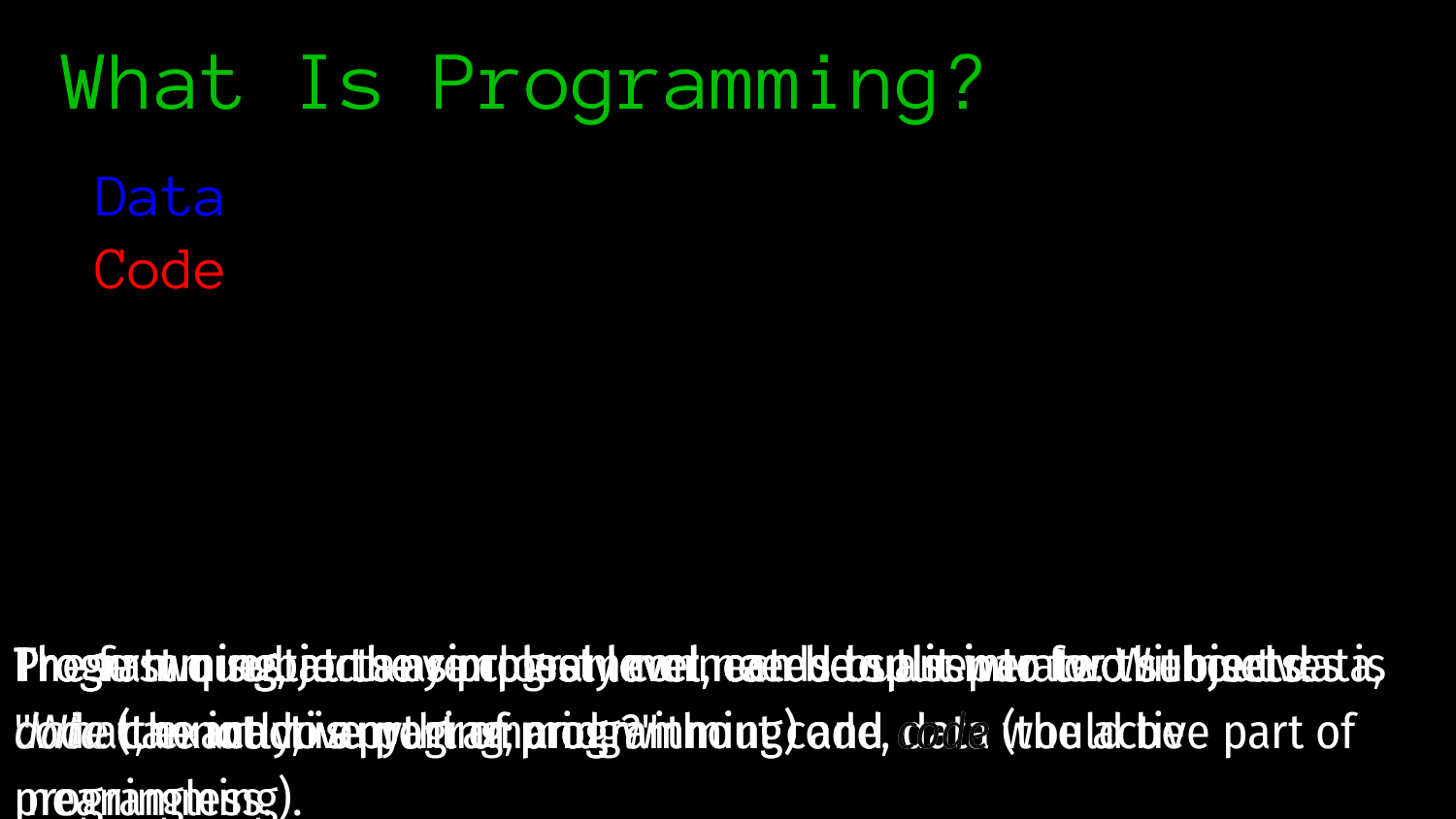

What Is Programming?
 Data
 Code
These two subjects are closely connected but separate. Without data, code cannot do anything; and, without code, data would be meaningless.
The first question any programmer needs to answer for themselves is "What, exactly, is programming?"
Programming, at the simplest level, can be split into two subjects:
data
Programming, at the simplest level, can be split into two subjects:
data (the inactive part of programming) and code (the active part of programming).
Programming, at the simplest level, can be split into two subjects:
data (the inactive part of programming) and code